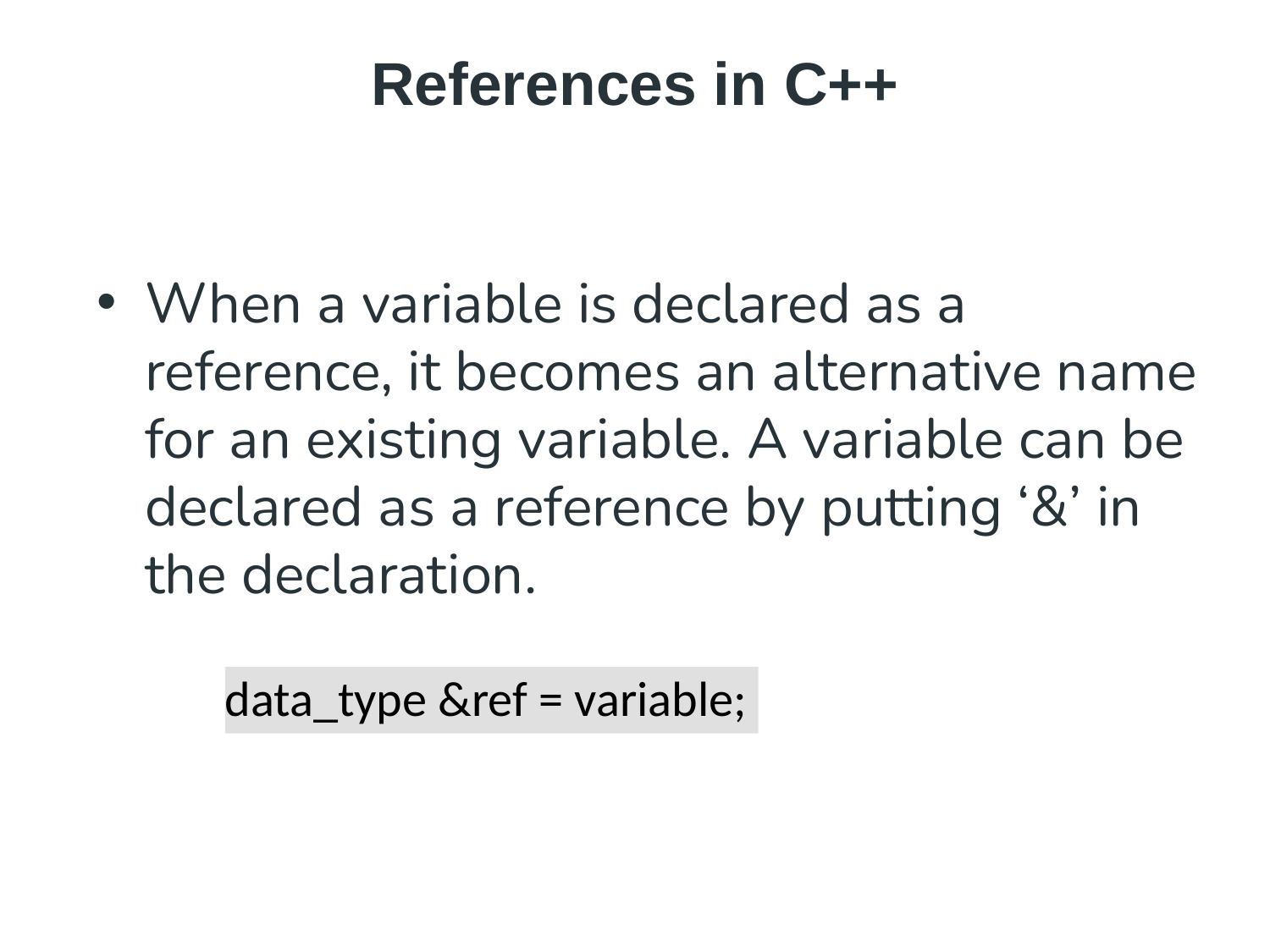

# References in C++
When a variable is declared as a reference, it becomes an alternative name for an existing variable. A variable can be declared as a reference by putting ‘&’ in the declaration.

data_type &ref = variable;